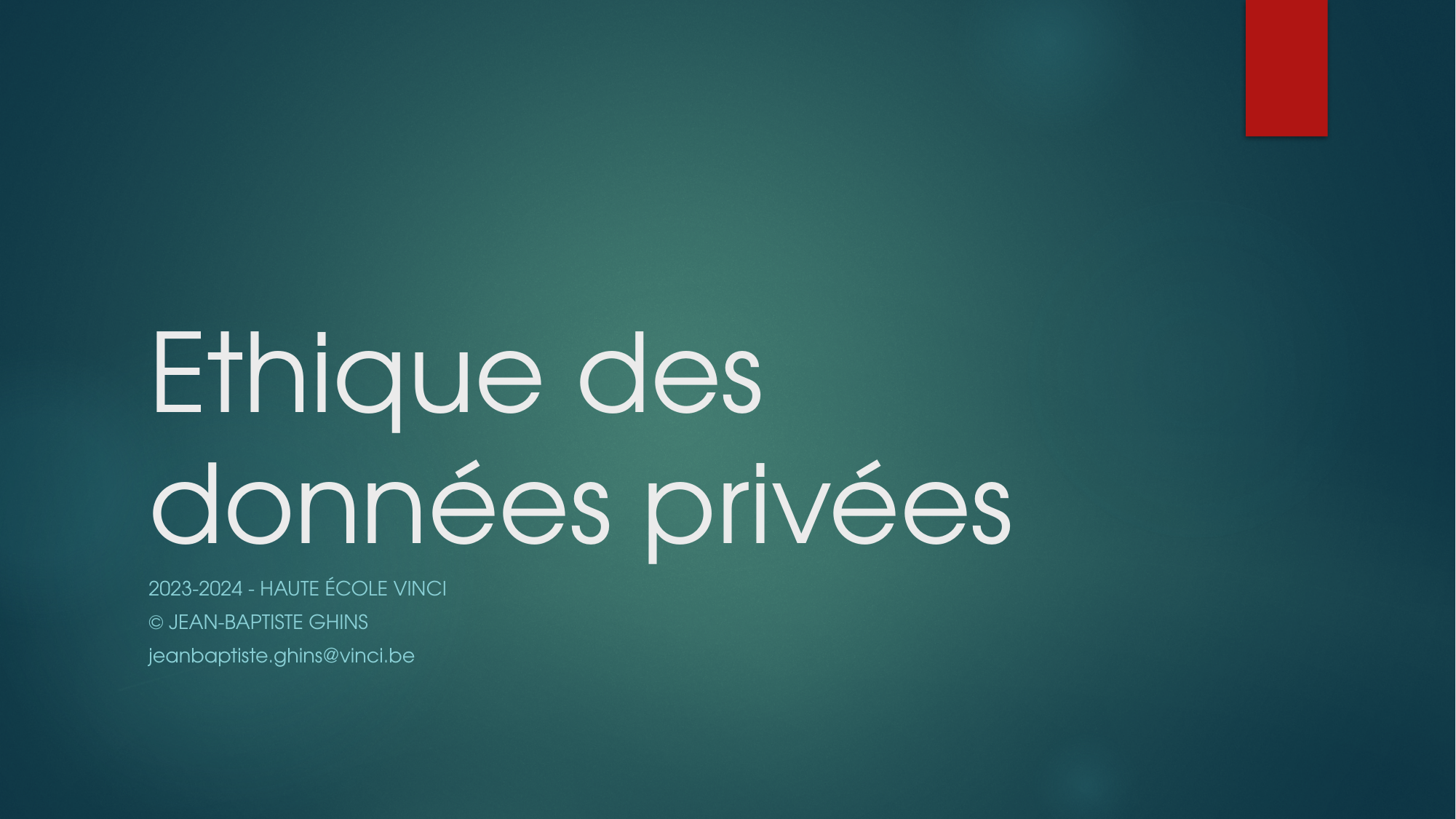

# Ethique des données privées
2023-2024 - Haute école vinci
© Jean-Baptiste Ghins
jeanbaptiste.ghins@vinci.be